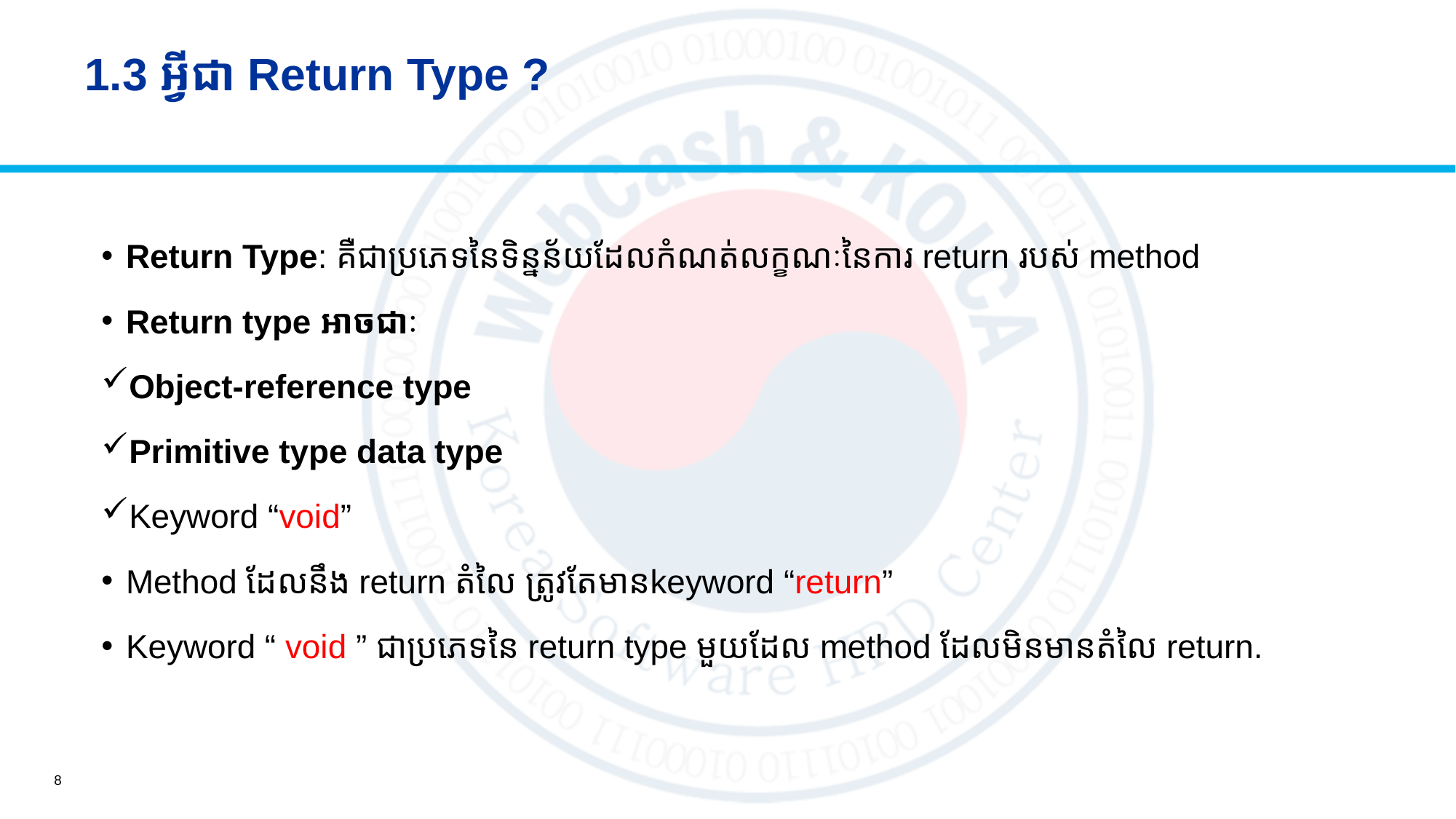

# 1.3 អ្វីជា Return Type ?

Return Type: គឺជាប្រភេទនៃទិន្នន័យដែលកំណត់លក្ខណៈនៃការ return របស់ method
Return type អាចជាៈ
Object-reference type
Primitive type data type
Keyword “void”
Method ដែលនឹង return តំលៃ ត្រូវតែមានkeyword “return”
Keyword “ void ” ជាប្រភេទនៃ return type មួយដែល method ដែលមិនមានតំលៃ return.

8